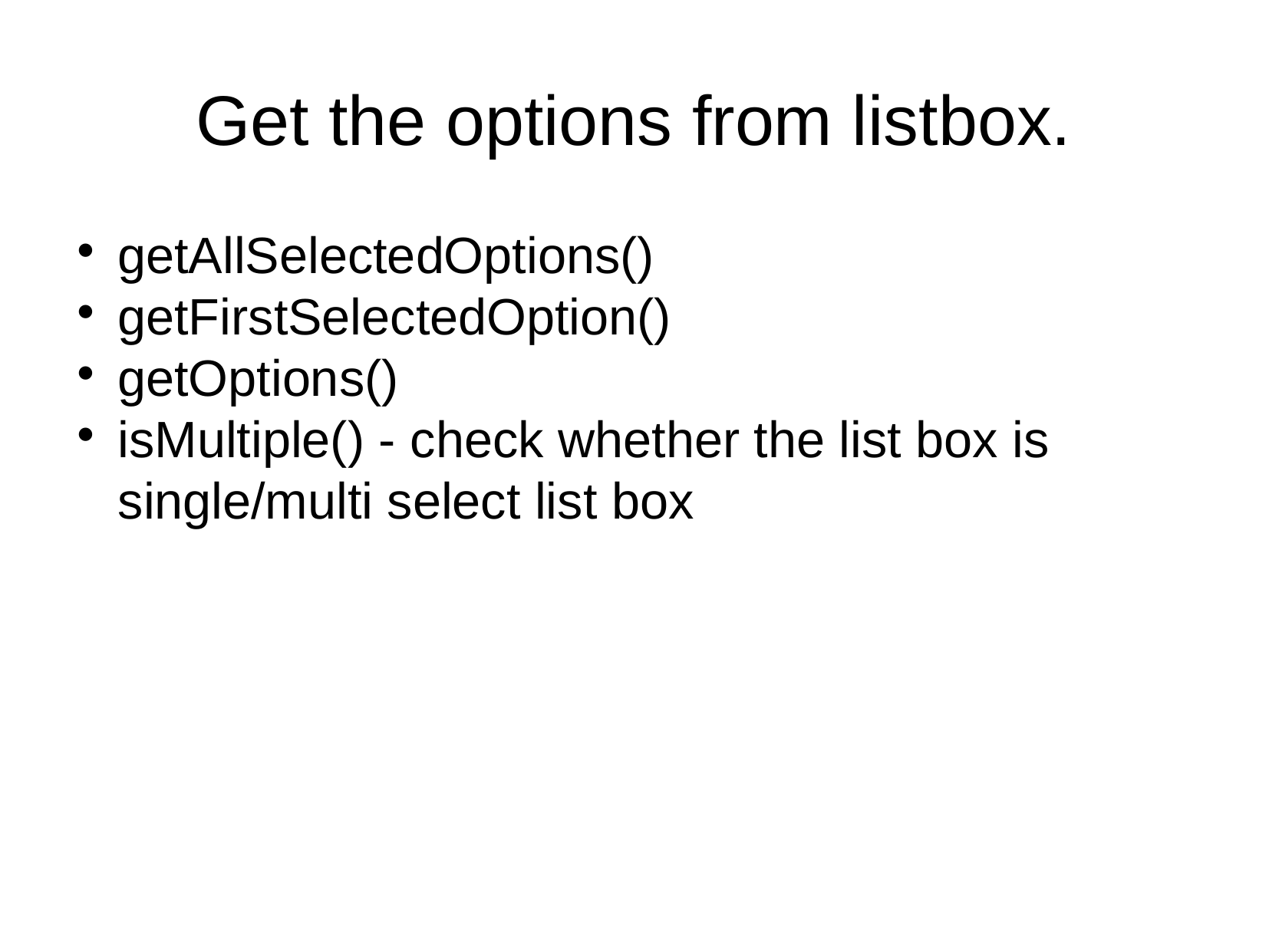

Get the options from listbox.
getAllSelectedOptions()
getFirstSelectedOption()
getOptions()
isMultiple() - check whether the list box is single/multi select list box